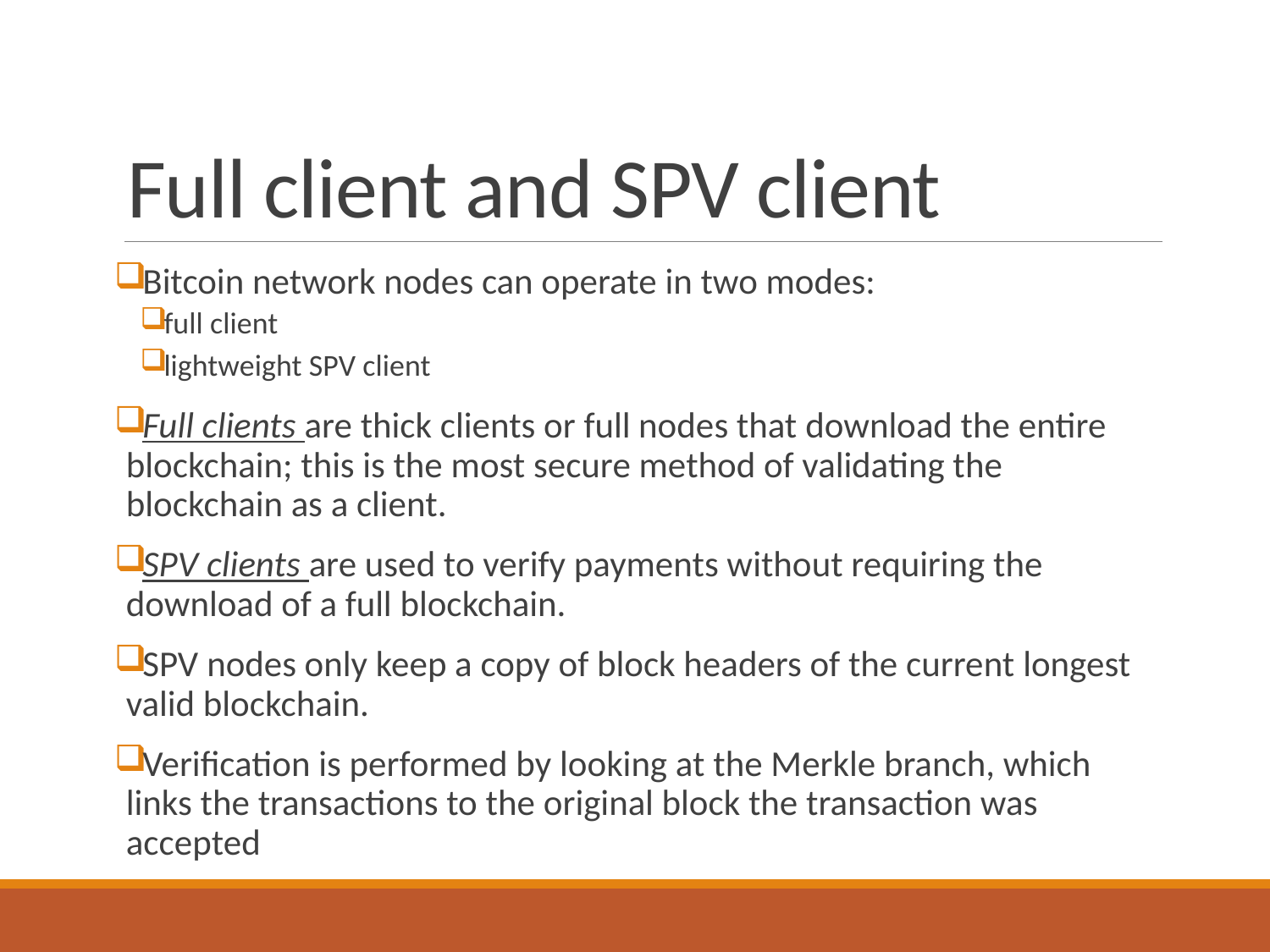

# Full client and SPV client
Bitcoin network nodes can operate in two modes:
full client
lightweight SPV client
Full clients are thick clients or full nodes that download the entire blockchain; this is the most secure method of validating the blockchain as a client.
SPV clients are used to verify payments without requiring the download of a full blockchain.
SPV nodes only keep a copy of block headers of the current longest valid blockchain.
Verification is performed by looking at the Merkle branch, which links the transactions to the original block the transaction was accepted